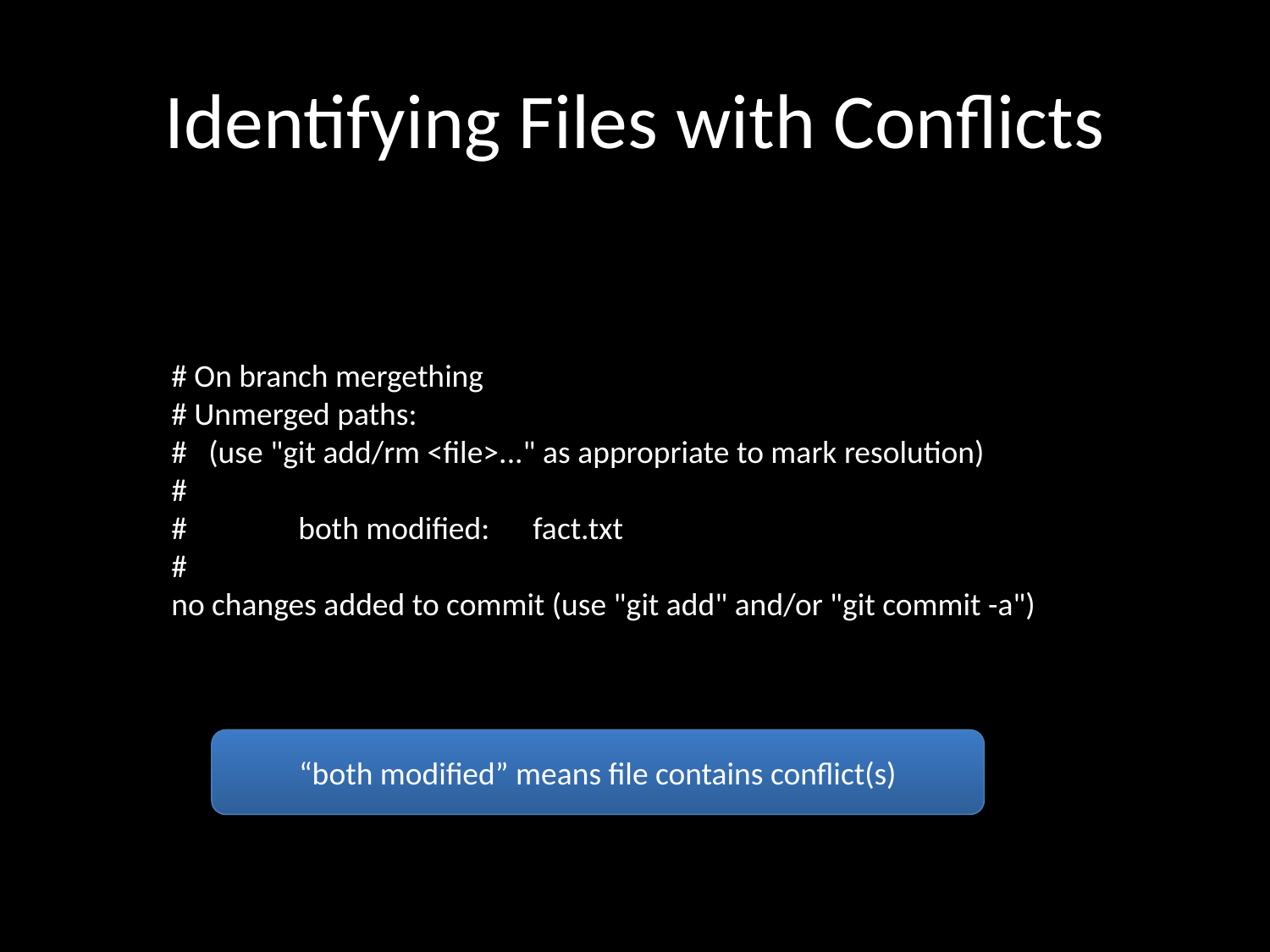

# Identifying Files with Conflicts
# On branch mergething
# Unmerged paths:
#   (use "git add/rm <file>..." as appropriate to mark resolution)
#
#	both modified:      fact.txt
#
no changes added to commit (use "git add" and/or "git commit -a")
“both modified” means file contains conflict(s)